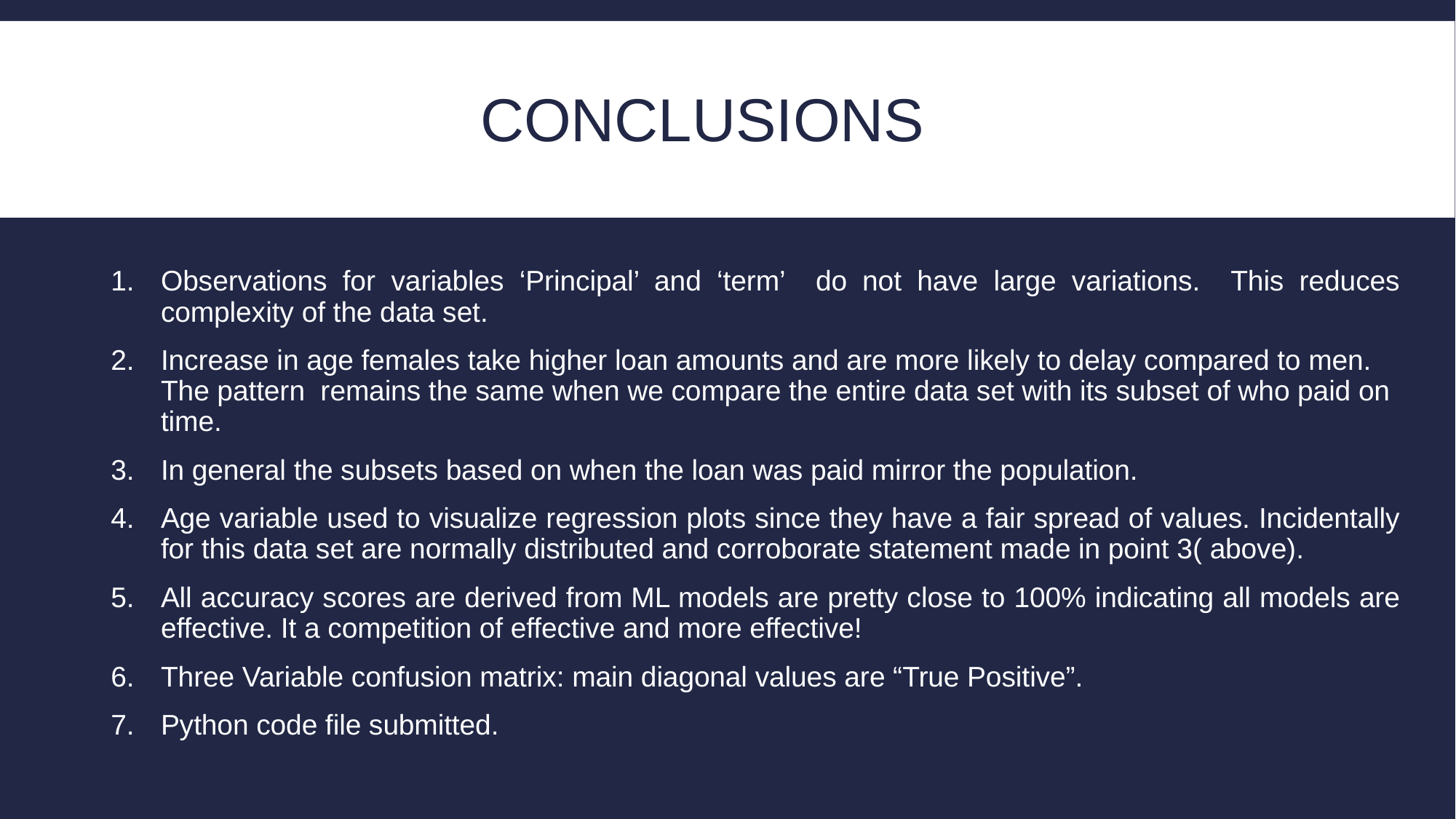

# Conclusions
Observations for variables ‘Principal’ and ‘term’  do not have large variations.  This reduces complexity of the data set.
Increase in age females take higher loan amounts and are more likely to delay compared to men. The pattern  remains the same when we compare the entire data set with its subset of who paid on time.
In general the subsets based on when the loan was paid mirror the population.
Age variable used to visualize regression plots since they have a fair spread of values. Incidentally for this data set are normally distributed and corroborate statement made in point 3( above).
All accuracy scores are derived from ML models are pretty close to 100% indicating all models are effective. It a competition of effective and more effective!
Three Variable confusion matrix: main diagonal values are “True Positive”.
Python code file submitted.